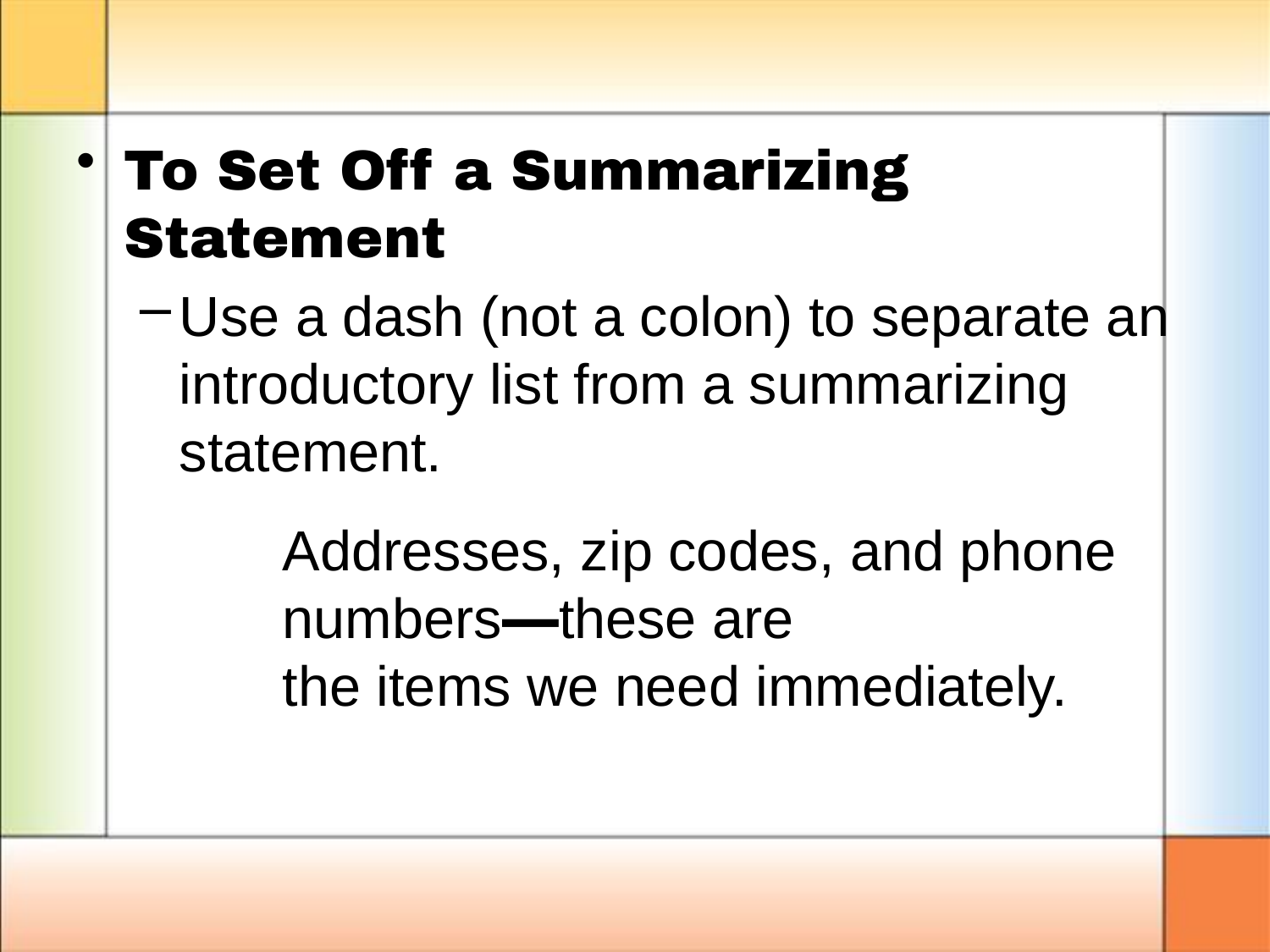

To Set Off a Summarizing Statement
Use a dash (not a colon) to separate an introductory list from a summarizing statement.
Addresses, zip codes, and phone numbers—these are
the items we need immediately.